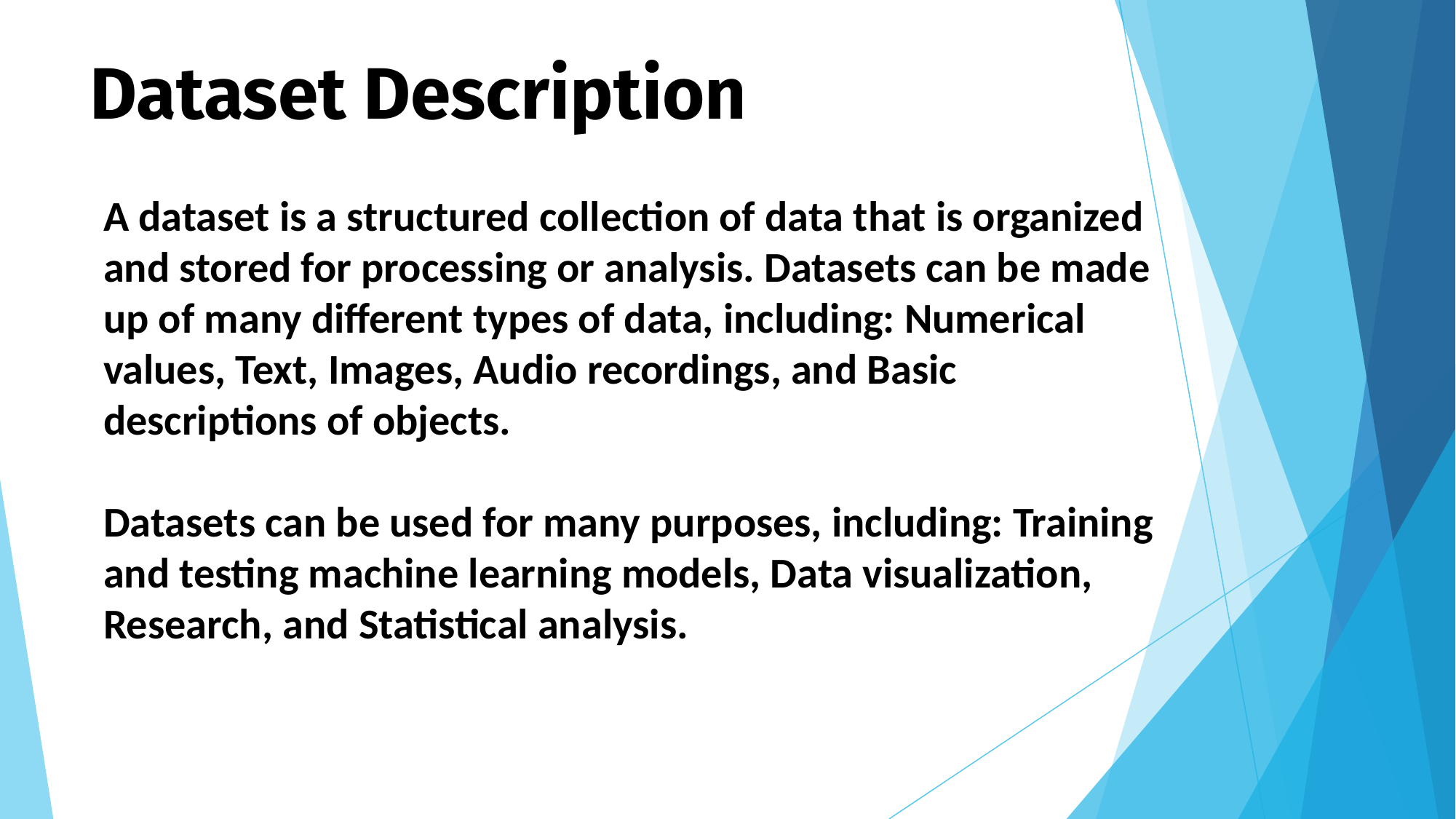

# Dataset Description
A dataset is a structured collection of data that is organized and stored for processing or analysis. Datasets can be made up of many different types of data, including: Numerical values, Text, Images, Audio recordings, and Basic descriptions of objects.

Datasets can be used for many purposes, including: Training and testing machine learning models, Data visualization, Research, and Statistical analysis.